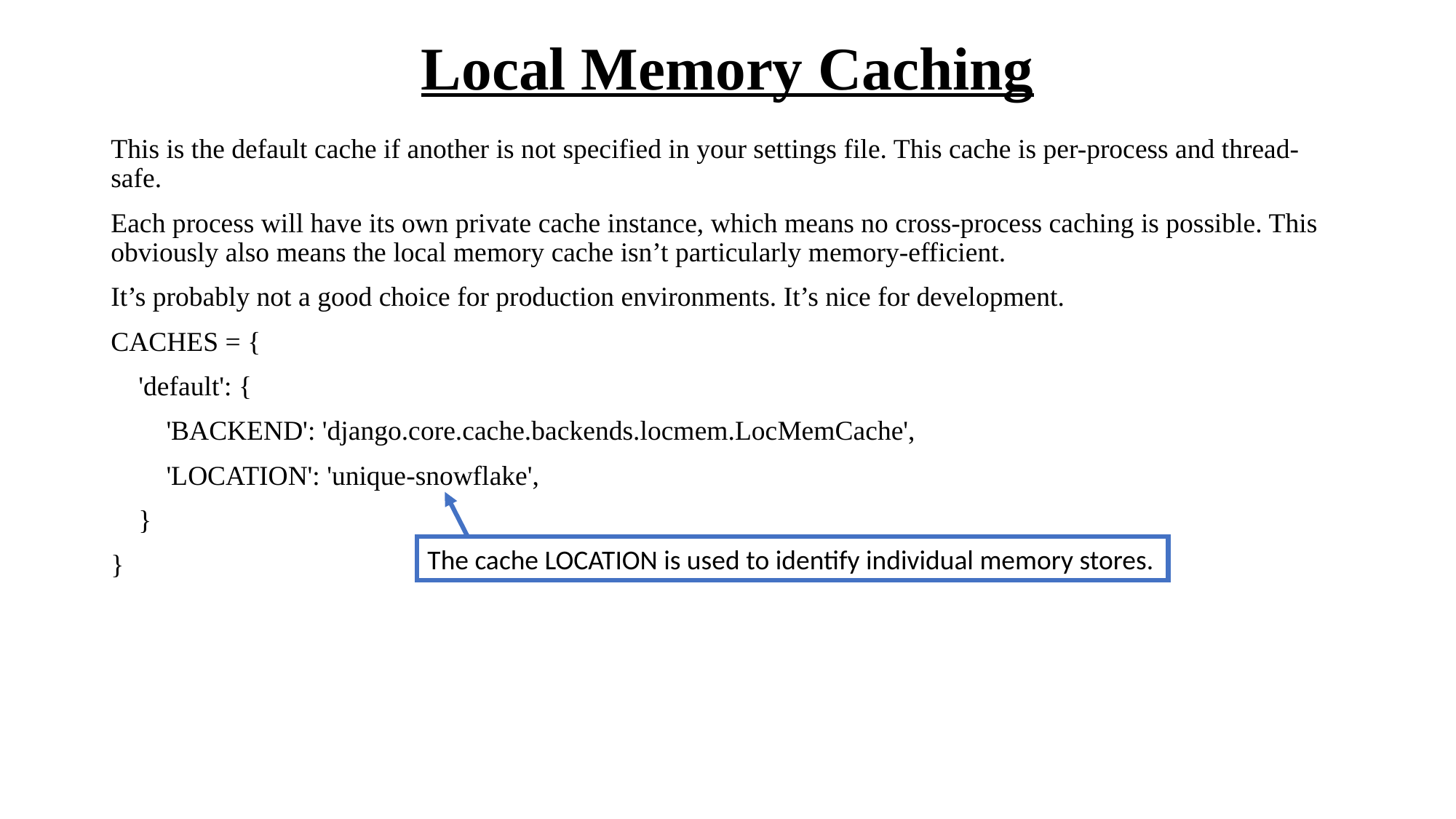

# Local Memory Caching
This is the default cache if another is not specified in your settings file. This cache is per-process and thread-safe.
Each process will have its own private cache instance, which means no cross-process caching is possible. This obviously also means the local memory cache isn’t particularly memory-efficient.
It’s probably not a good choice for production environments. It’s nice for development.
CACHES = {
    'default': {
        'BACKEND': 'django.core.cache.backends.locmem.LocMemCache',
        'LOCATION': 'unique-snowflake',
    }
}
The cache LOCATION is used to identify individual memory stores.